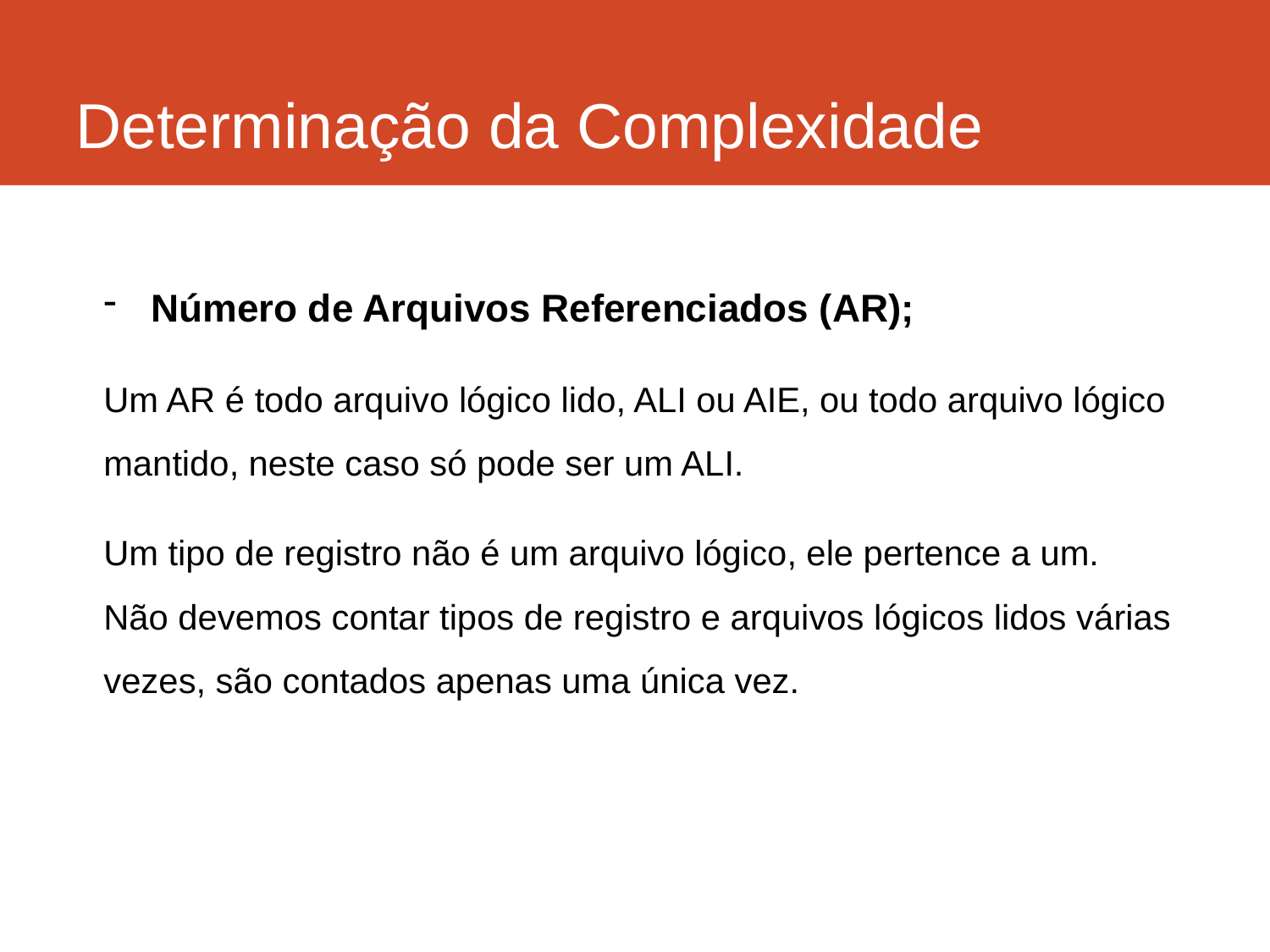

# Determinação da Complexidade
Número de Arquivos Referenciados (AR);
Um AR é todo arquivo lógico lido, ALI ou AIE, ou todo arquivo lógico mantido, neste caso só pode ser um ALI.
Um tipo de registro não é um arquivo lógico, ele pertence a um. Não devemos contar tipos de registro e arquivos lógicos lidos várias vezes, são contados apenas uma única vez.